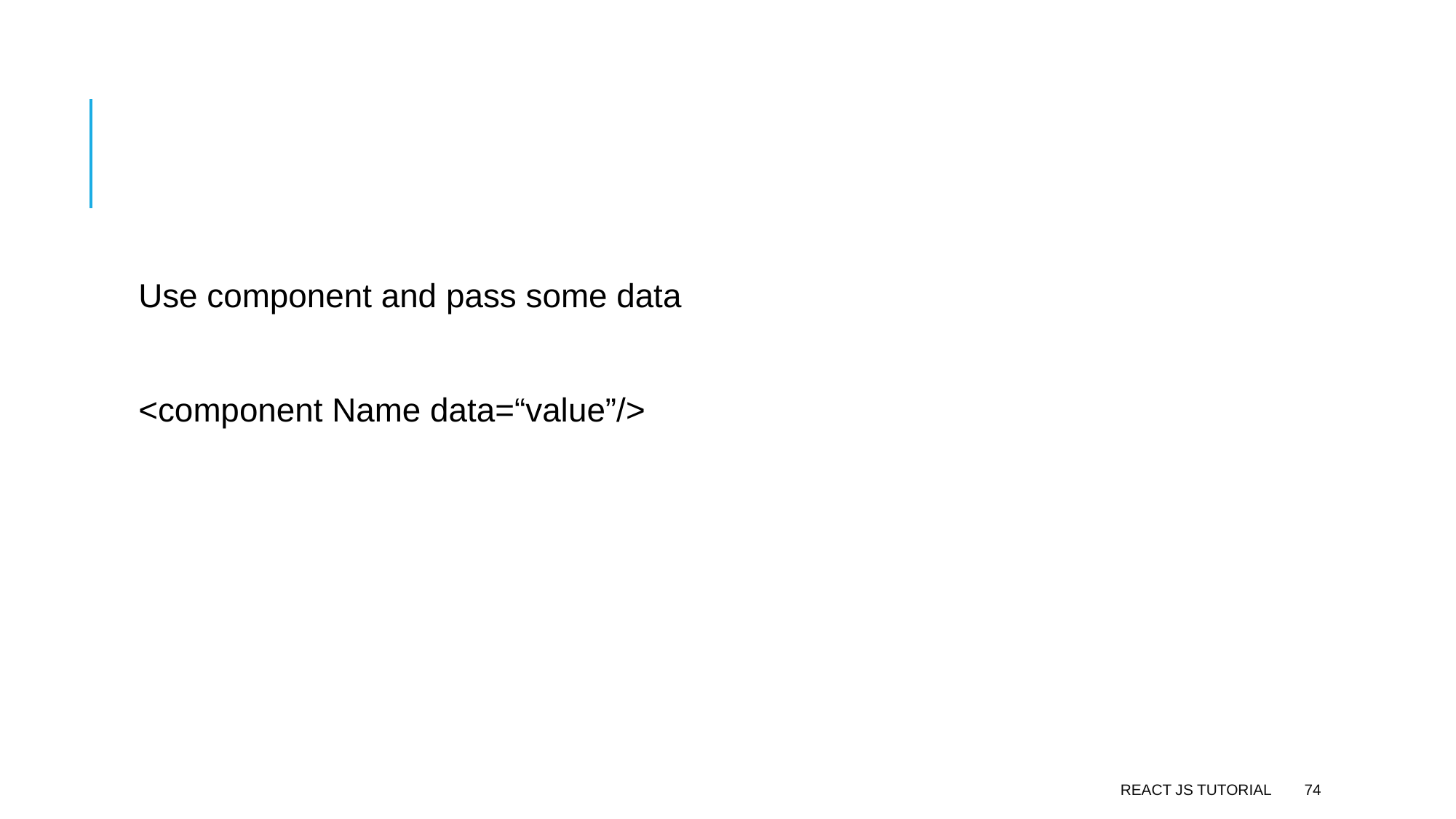

#
Use component and pass some data

<component Name data=“value”/>
React JS Tutorial
74